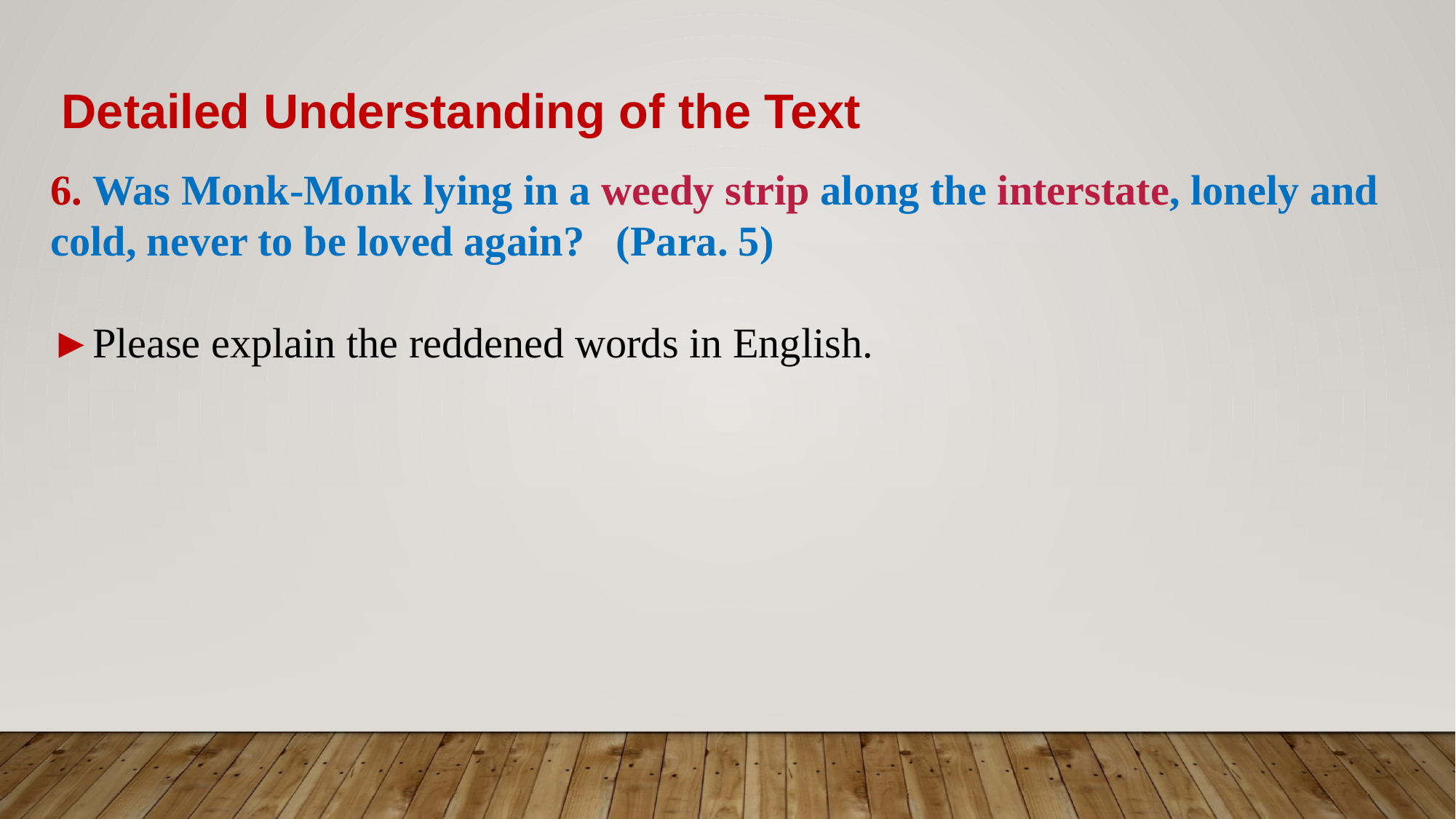

Detailed Understanding of the Text
6. Was Monk-Monk lying in a weedy strip along the interstate, lonely and cold, never to be loved again?   (Para. 5)

►Please explain the reddened words in English.